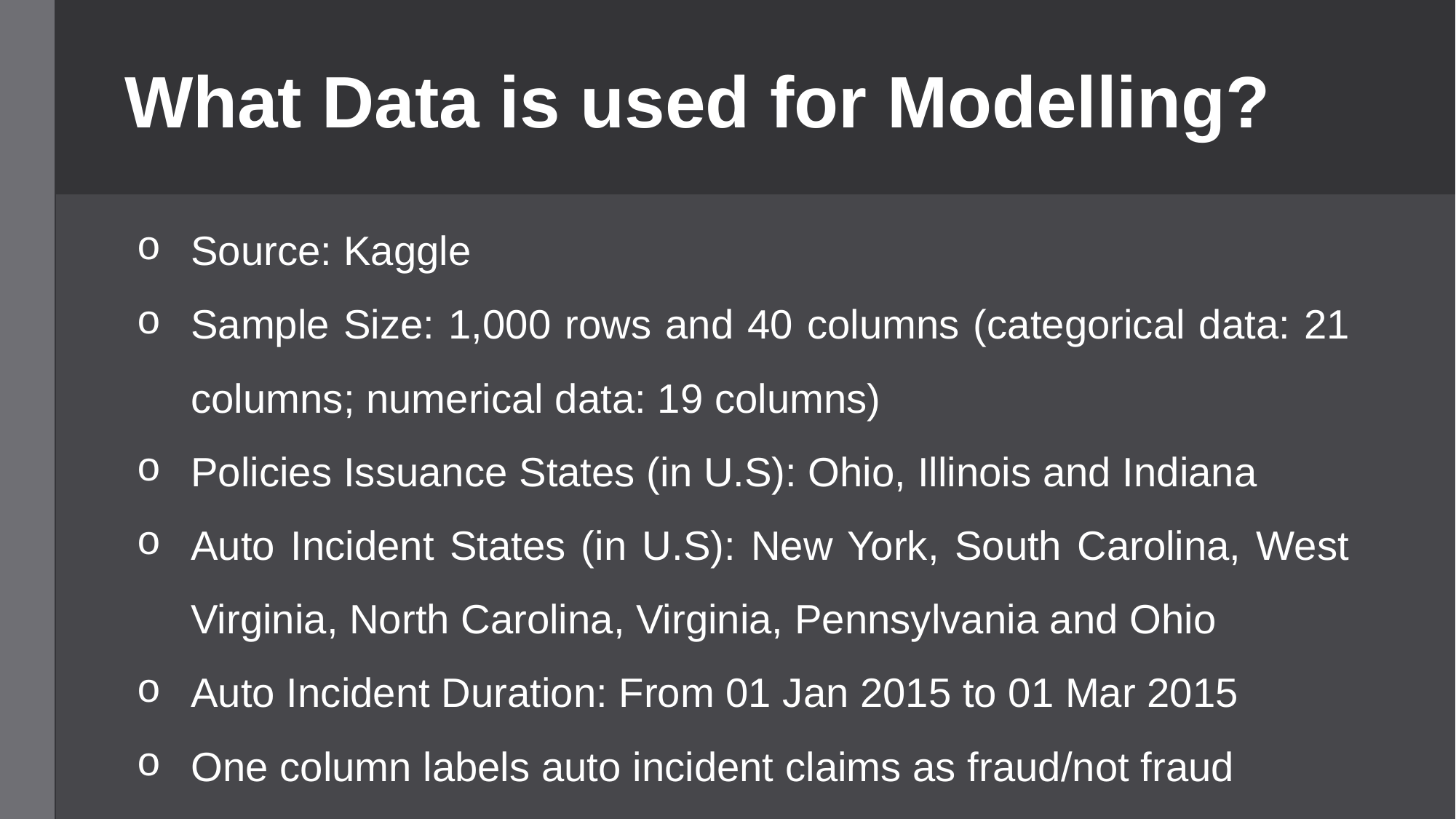

What Data is used for Modelling?

Source: Kaggle
Sample Size: 1,000 rows and 40 columns (categorical data: 21 columns; numerical data: 19 columns)
Policies Issuance States (in U.S): Ohio, Illinois and Indiana
Auto Incident States (in U.S): New York, South Carolina, West Virginia, North Carolina, Virginia, Pennsylvania and Ohio
Auto Incident Duration: From 01 Jan 2015 to 01 Mar 2015
One column labels auto incident claims as fraud/not fraud